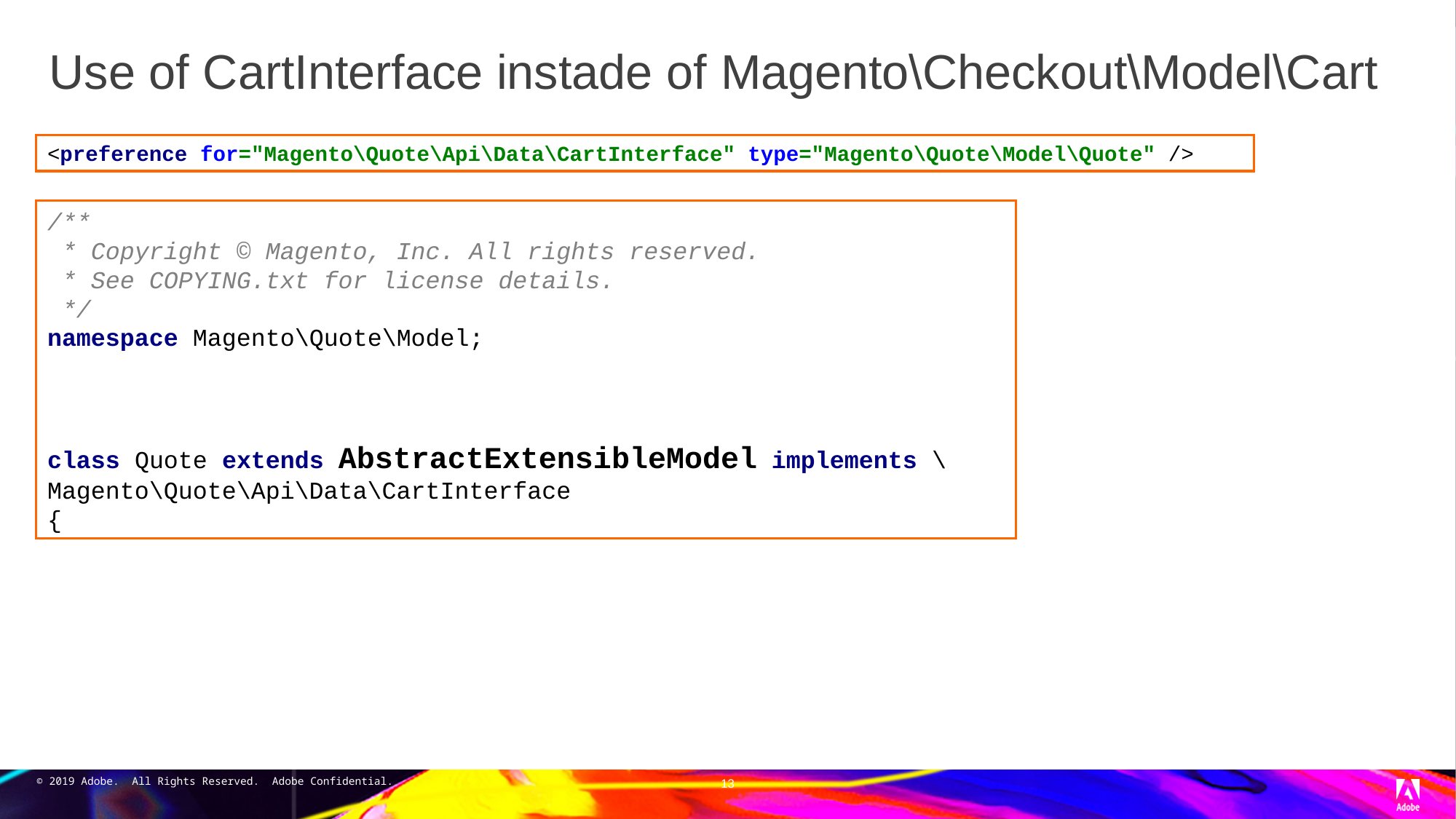

# Use of CartInterface instade of Magento\Checkout\Model\Cart
<preference for="Magento\Quote\Api\Data\CartInterface" type="Magento\Quote\Model\Quote" />
/**
 * Copyright © Magento, Inc. All rights reserved.
 * See COPYING.txt for license details.
 */
namespace Magento\Quote\Model;
class Quote extends AbstractExtensibleModel implements \Magento\Quote\Api\Data\CartInterface
{
13